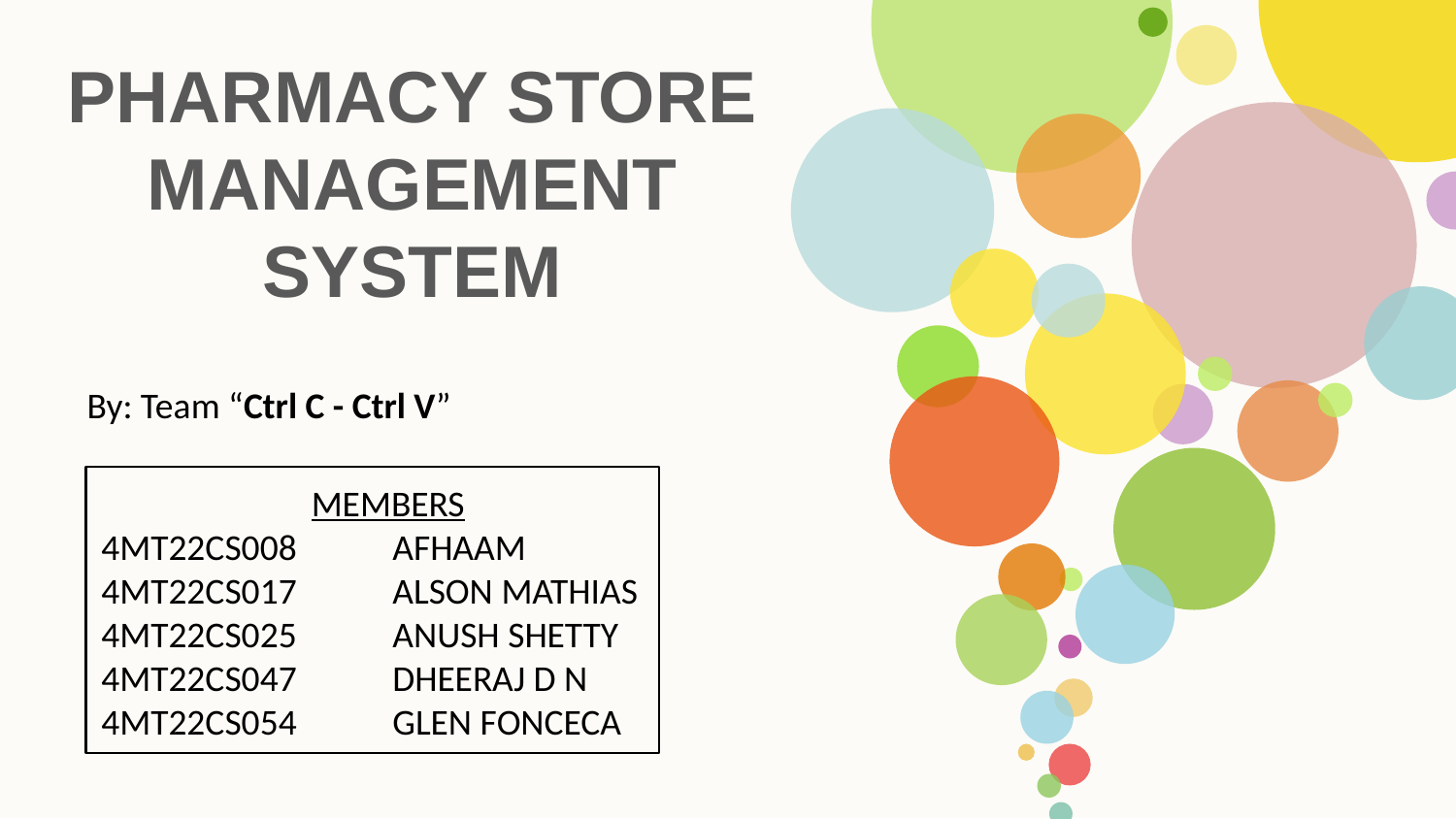

PHARMACY STORE MANAGEMENT SYSTEM

By: Team “Ctrl C - Ctrl V”

MEMBERS
4MT22CS008	AFHAAM
4MT22CS017	ALSON MATHIAS
4MT22CS025	ANUSH SHETTY
4MT22CS047	DHEERAJ D N
4MT22CS054	GLEN FONCECA